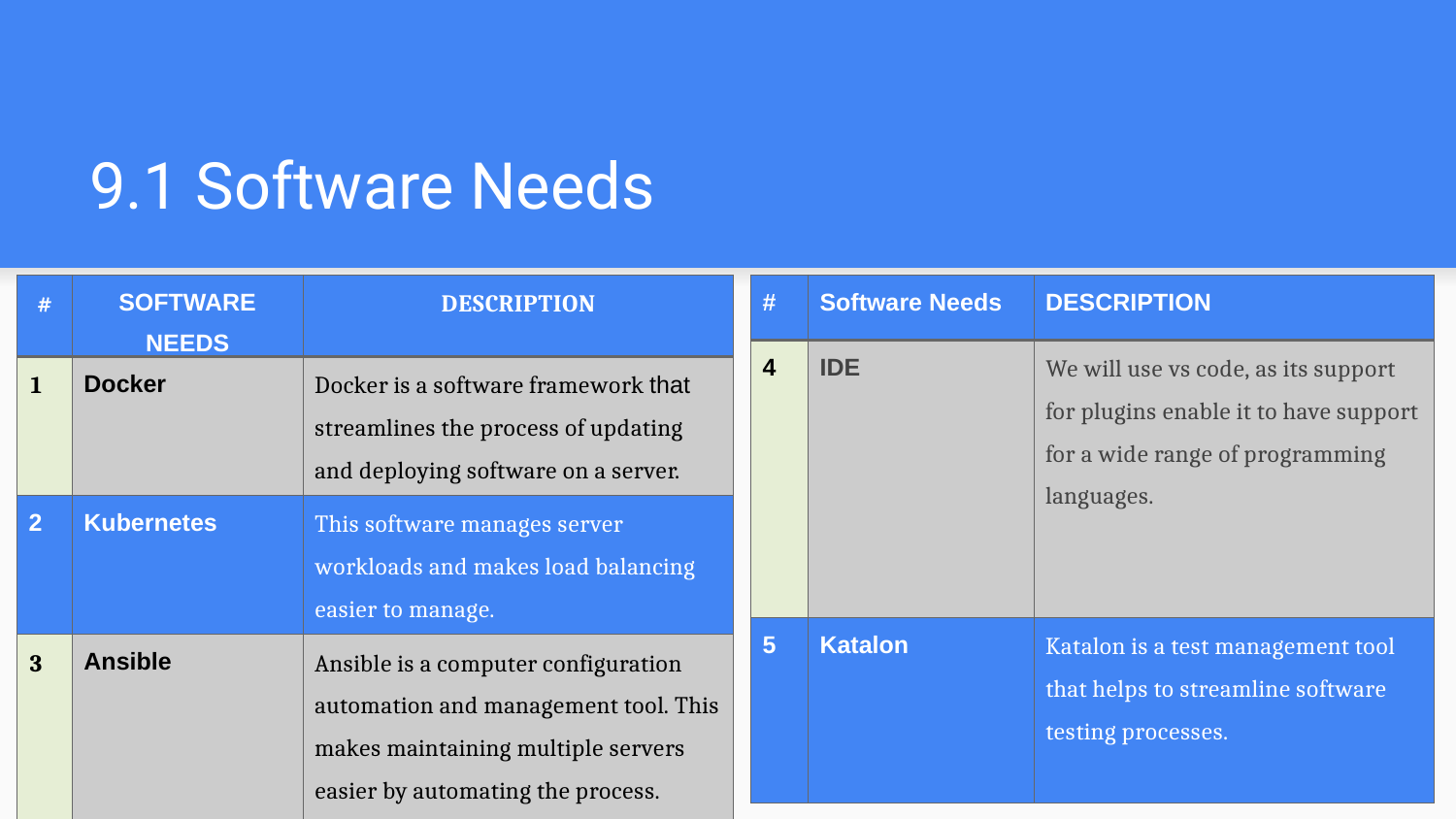

# 9.1 Software Needs
| # | SOFTWARE NEEDS | DESCRIPTION |
| --- | --- | --- |
| 1 | Docker | Docker is a software framework that streamlines the process of updating and deploying software on a server. |
| 2 | Kubernetes | This software manages server workloads and makes load balancing easier to manage. |
| 3 | Ansible | Ansible is a computer configuration automation and management tool. This makes maintaining multiple servers easier by automating the process. |
| # | Software Needs | DESCRIPTION |
| --- | --- | --- |
| 4 | IDE | We will use vs code, as its support for plugins enable it to have support for a wide range of programming languages. |
| 5 | Katalon | Katalon is a test management tool that helps to streamline software testing processes. |